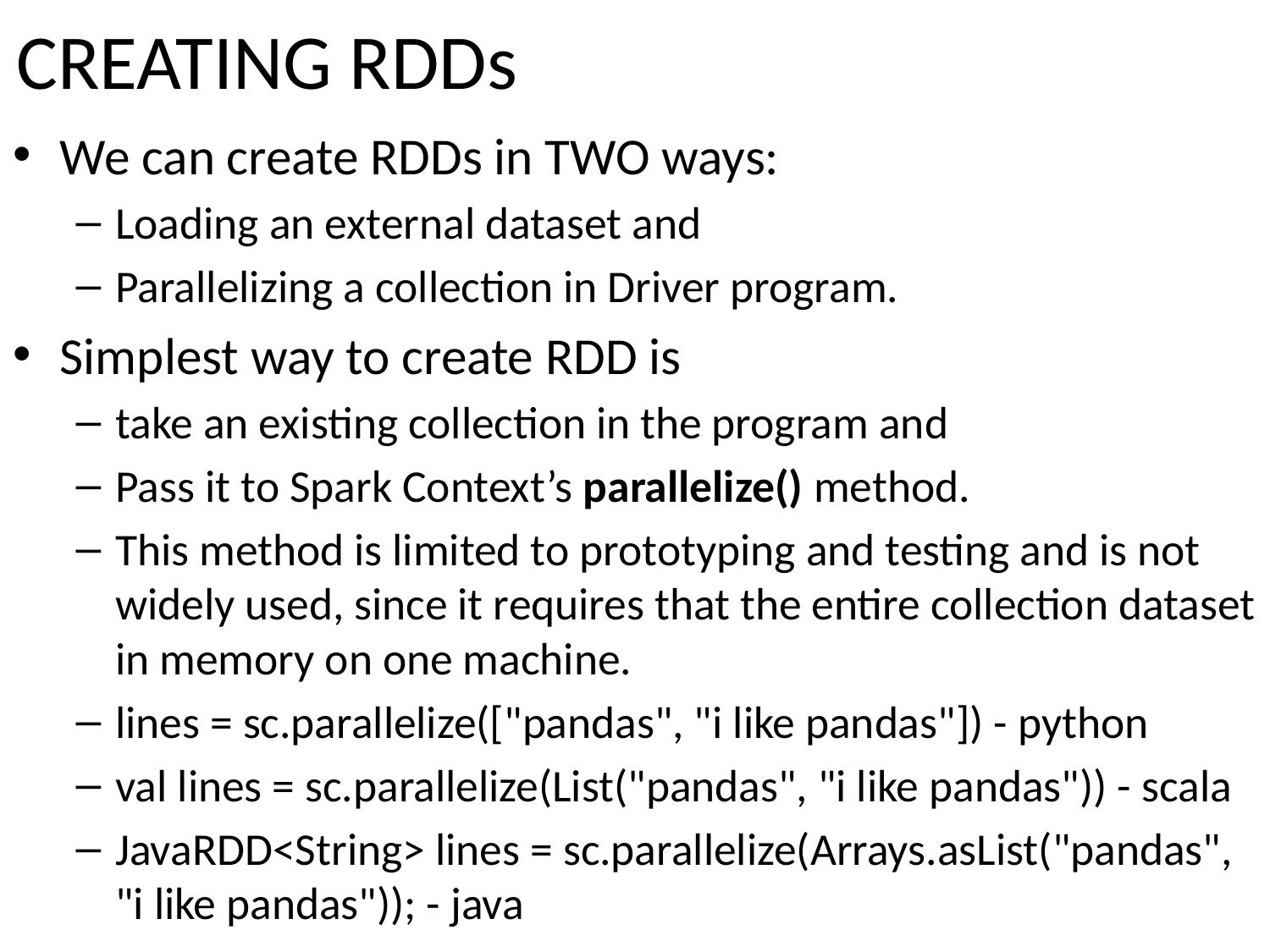

# CREATING RDDs
We can create RDDs in TWO ways:
Loading an external dataset and
Parallelizing a collection in Driver program.
Simplest way to create RDD is
take an existing collection in the program and
Pass it to Spark Context’s parallelize() method.
This method is limited to prototyping and testing and is not widely used, since it requires that the entire collection dataset in memory on one machine.
lines = sc.parallelize(["pandas", "i like pandas"]) - python
val lines = sc.parallelize(List("pandas", "i like pandas")) - scala
JavaRDD<String> lines = sc.parallelize(Arrays.asList("pandas", "i like pandas")); - java